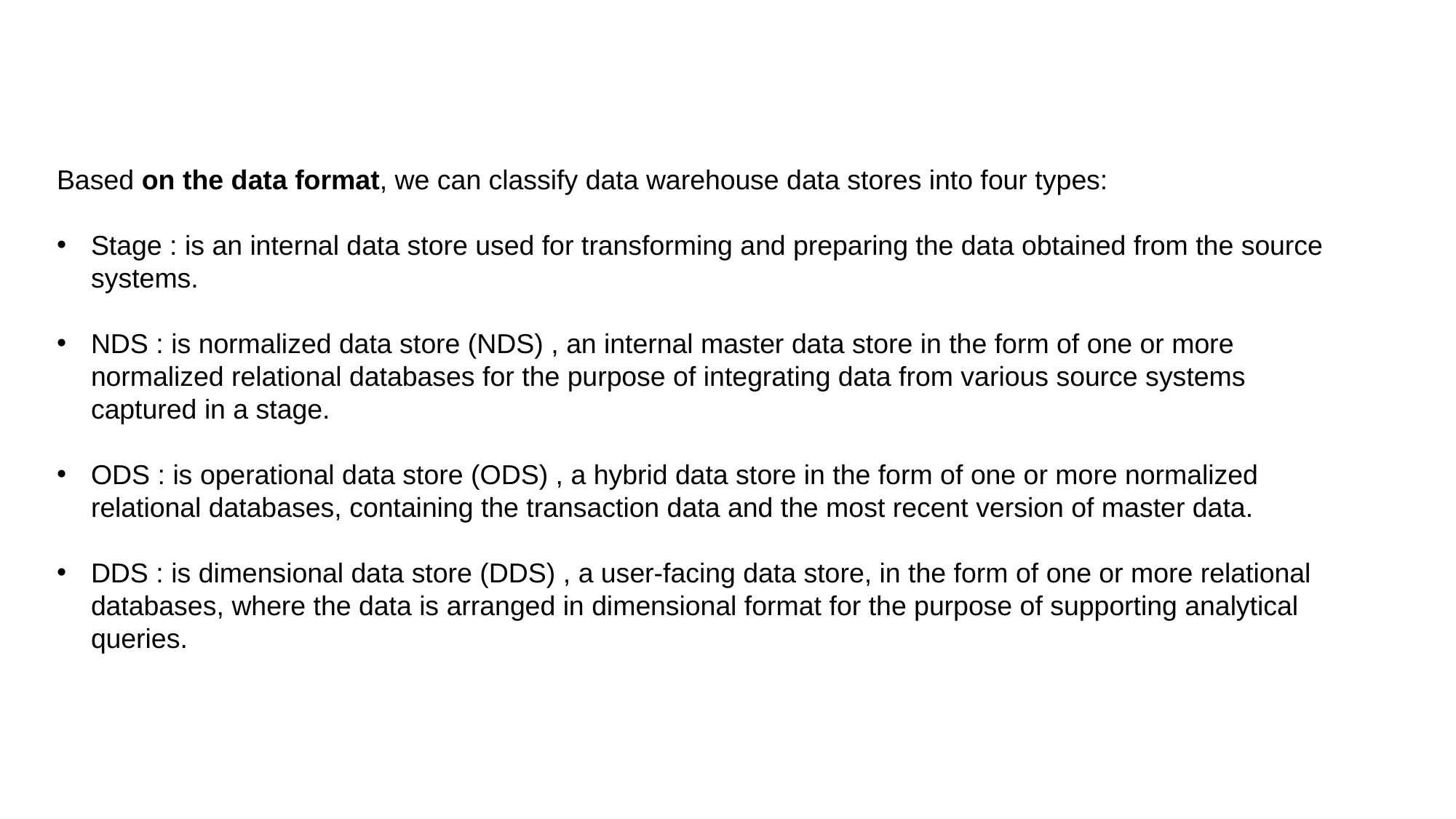

Based on the data format, we can classify data warehouse data stores into four types:

Stage : is an internal data store used for transforming and preparing the data obtained from the source systems.

NDS : is normalized data store (NDS) , an internal master data store in the form of one or more normalized relational databases for the purpose of integrating data from various source systems captured in a stage.

ODS : is operational data store (ODS) , a hybrid data store in the form of one or more normalized relational databases, containing the transaction data and the most recent version of master data.

DDS : is dimensional data store (DDS) , a user-facing data store, in the form of one or more relational databases, where the data is arranged in dimensional format for the purpose of supporting analytical queries.